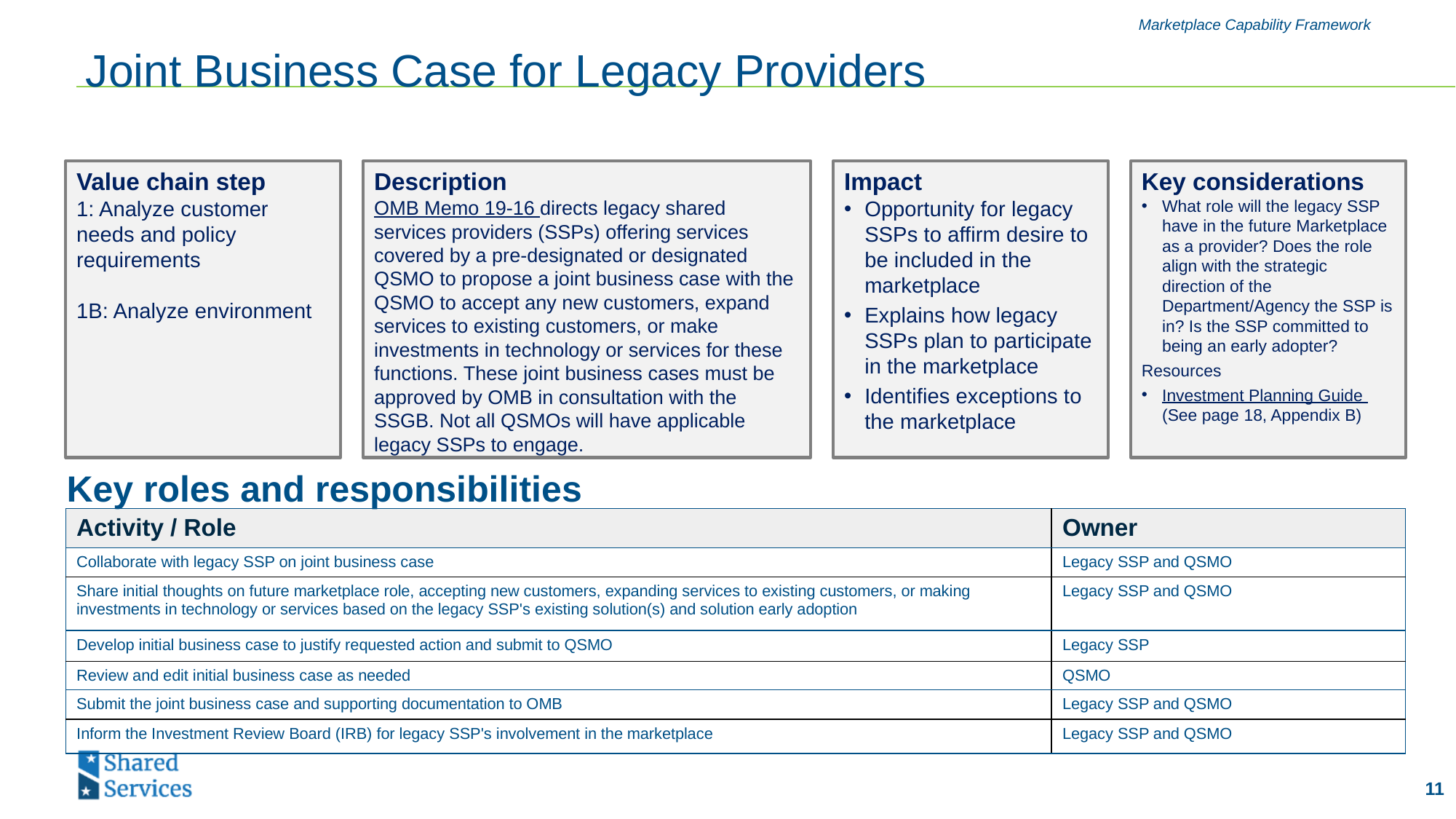

Marketplace Capability Framework
# Joint Business Case for Legacy Providers
Value chain step
1: Analyze customer needs and policy requirements

1B: Analyze environment
Description
OMB Memo 19-16 directs legacy shared services providers (SSPs) offering services covered by a pre-designated or designated QSMO to propose a joint business case with the QSMO to accept any new customers, expand services to existing customers, or make investments in technology or services for these functions. These joint business cases must be approved by OMB in consultation with the SSGB. Not all QSMOs will have applicable legacy SSPs to engage.

Impact
Opportunity for legacy SSPs to affirm desire to be included in the marketplace
Explains how legacy SSPs plan to participate in the marketplace
Identifies exceptions to the marketplace
Key considerations
What role will the legacy SSP have in the future Marketplace as a provider? Does the role align with the strategic direction of the Department/Agency the SSP is in? Is the SSP committed to being an early adopter?
Resources
Investment Planning Guide (See page 18, Appendix B)
Key roles and responsibilities
| Activity / Role | Owner |
| --- | --- |
| Collaborate with legacy SSP on joint business case | Legacy SSP and QSMO |
| Share initial thoughts on future marketplace role, accepting new customers, expanding services to existing customers, or making investments in technology or services based on the legacy SSP's existing solution(s) and solution early adoption | Legacy SSP and QSMO |
| Develop initial business case to justify requested action and submit to QSMO | Legacy SSP |
| Review and edit initial business case as needed | QSMO |
| Submit the joint business case and supporting documentation to OMB | Legacy SSP and QSMO |
| Inform the Investment Review Board (IRB) for legacy SSP's involvement in the marketplace | Legacy SSP and QSMO |
11